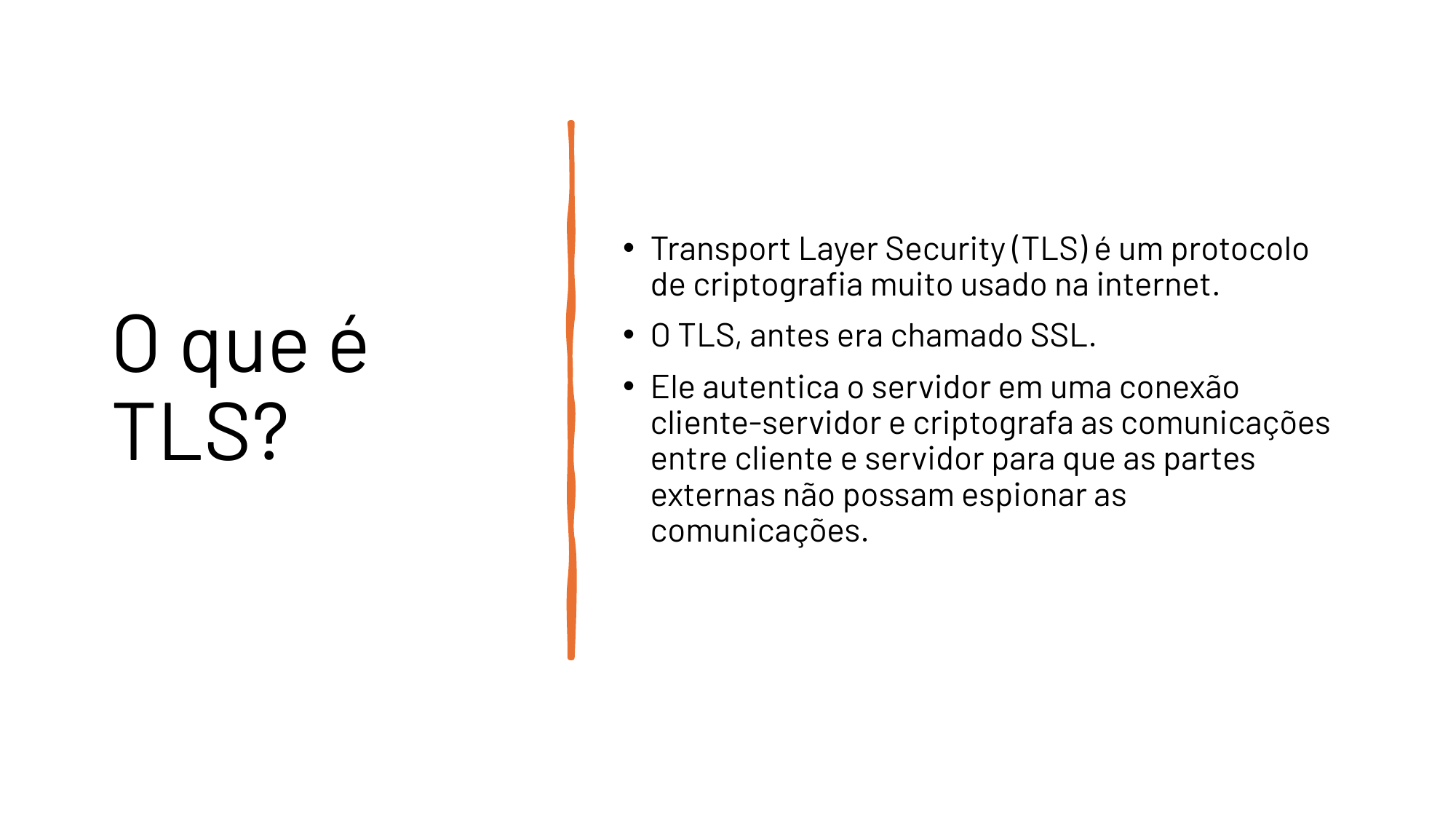

# O que é TLS?
Transport Layer Security (TLS) é um protocolo de criptografia muito usado na internet.
O TLS, antes era chamado SSL.
Ele autentica o servidor em uma conexão cliente-servidor e criptografa as comunicações entre cliente e servidor para que as partes externas não possam espionar as comunicações.